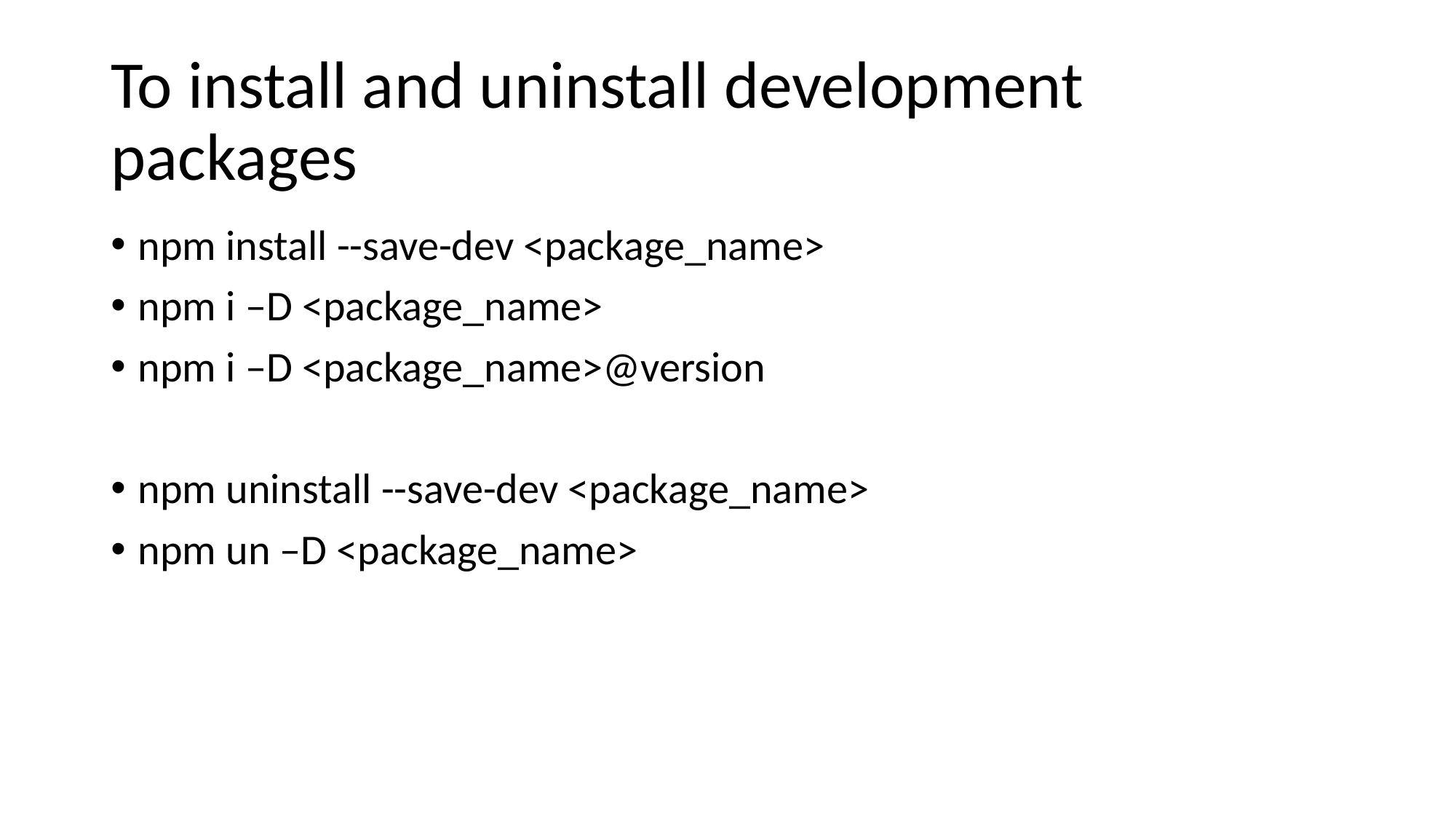

# To install and uninstall development packages
npm install --save-dev <package_name>
npm i –D <package_name>
npm i –D <package_name>@version

npm uninstall --save-dev <package_name>
npm un –D <package_name>